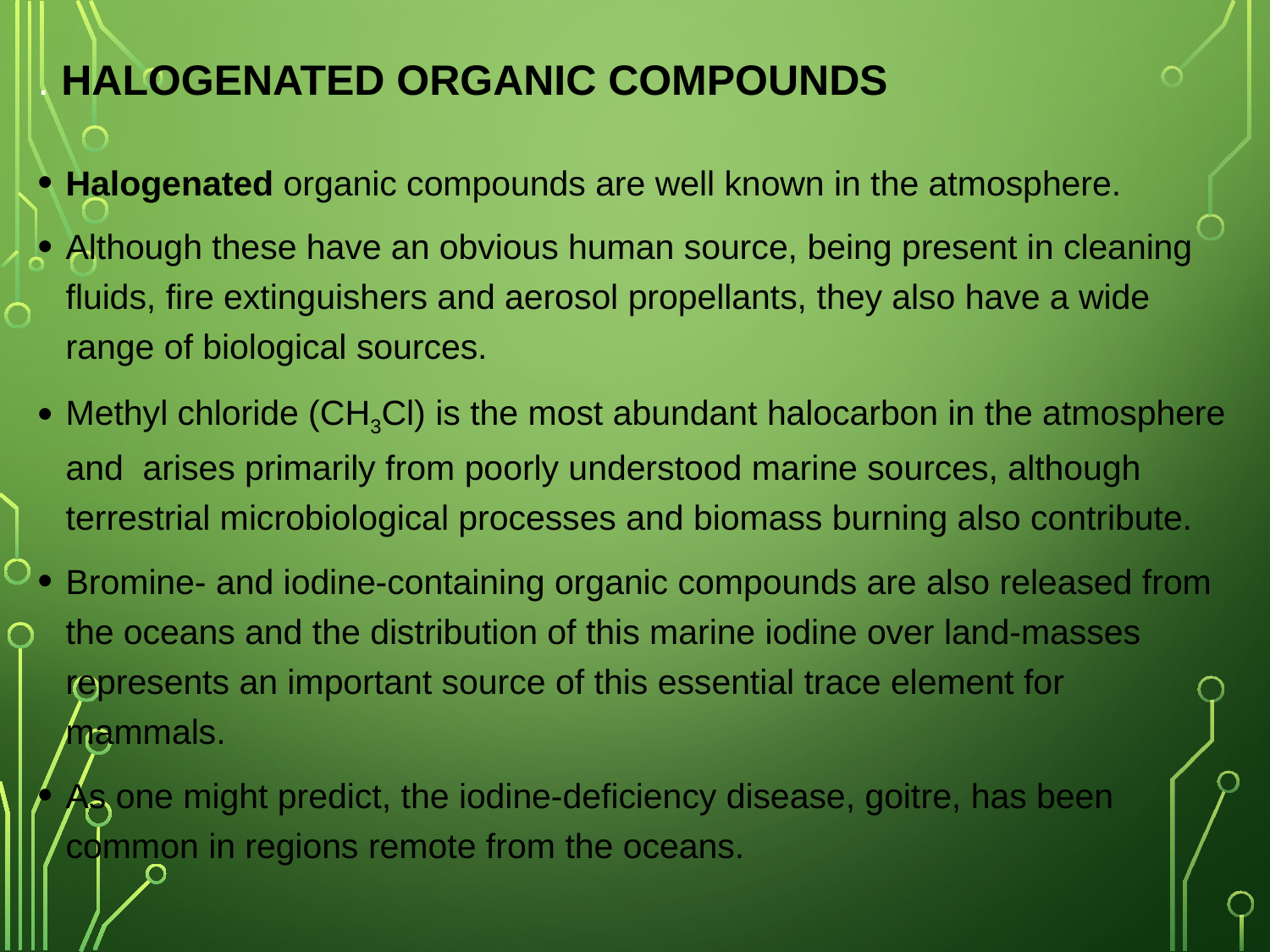

# . Halogenated organic compounds
Halogenated organic compounds are well known in the atmosphere.
Although these have an obvious human source, being present in cleaning fluids, fire extinguishers and aerosol propellants, they also have a wide range of biological sources.
Methyl chloride (CH3Cl) is the most abundant halocarbon in the atmosphere and  arises primarily from poorly understood marine sources, although terrestrial microbiological processes and biomass burning also contribute.
Bromine- and iodine-containing organic compounds are also released from the oceans and the distribution of this marine iodine over land-masses represents an important source of this essential trace element for mammals.
As one might predict, the iodine-deficiency disease, goitre, has been common in regions remote from the oceans.